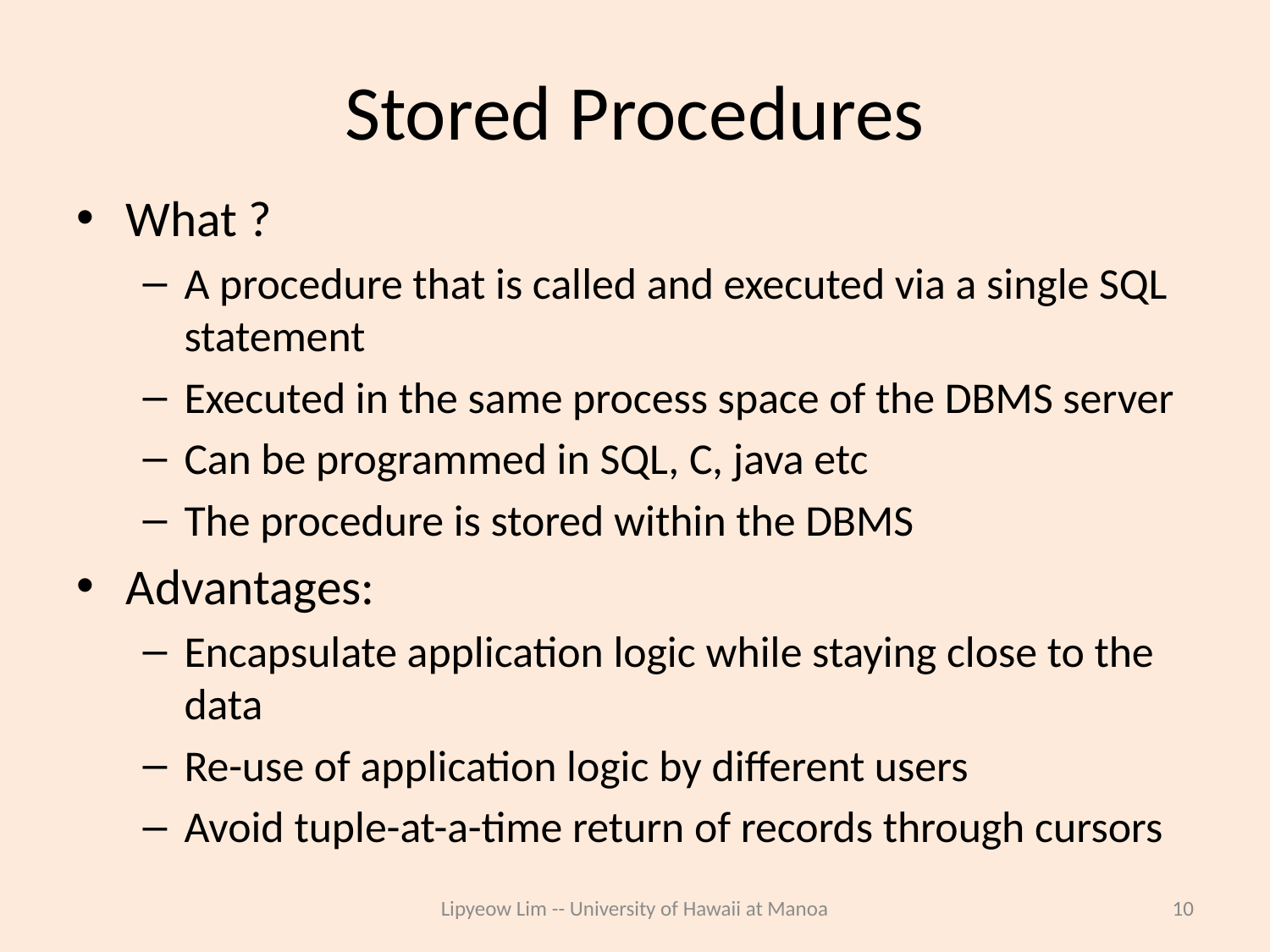

# Stored Procedures
What ?
A procedure that is called and executed via a single SQL statement
Executed in the same process space of the DBMS server
Can be programmed in SQL, C, java etc
The procedure is stored within the DBMS
Advantages:
Encapsulate application logic while staying close to the data
Re-use of application logic by different users
Avoid tuple-at-a-time return of records through cursors
Lipyeow Lim -- University of Hawaii at Manoa
10